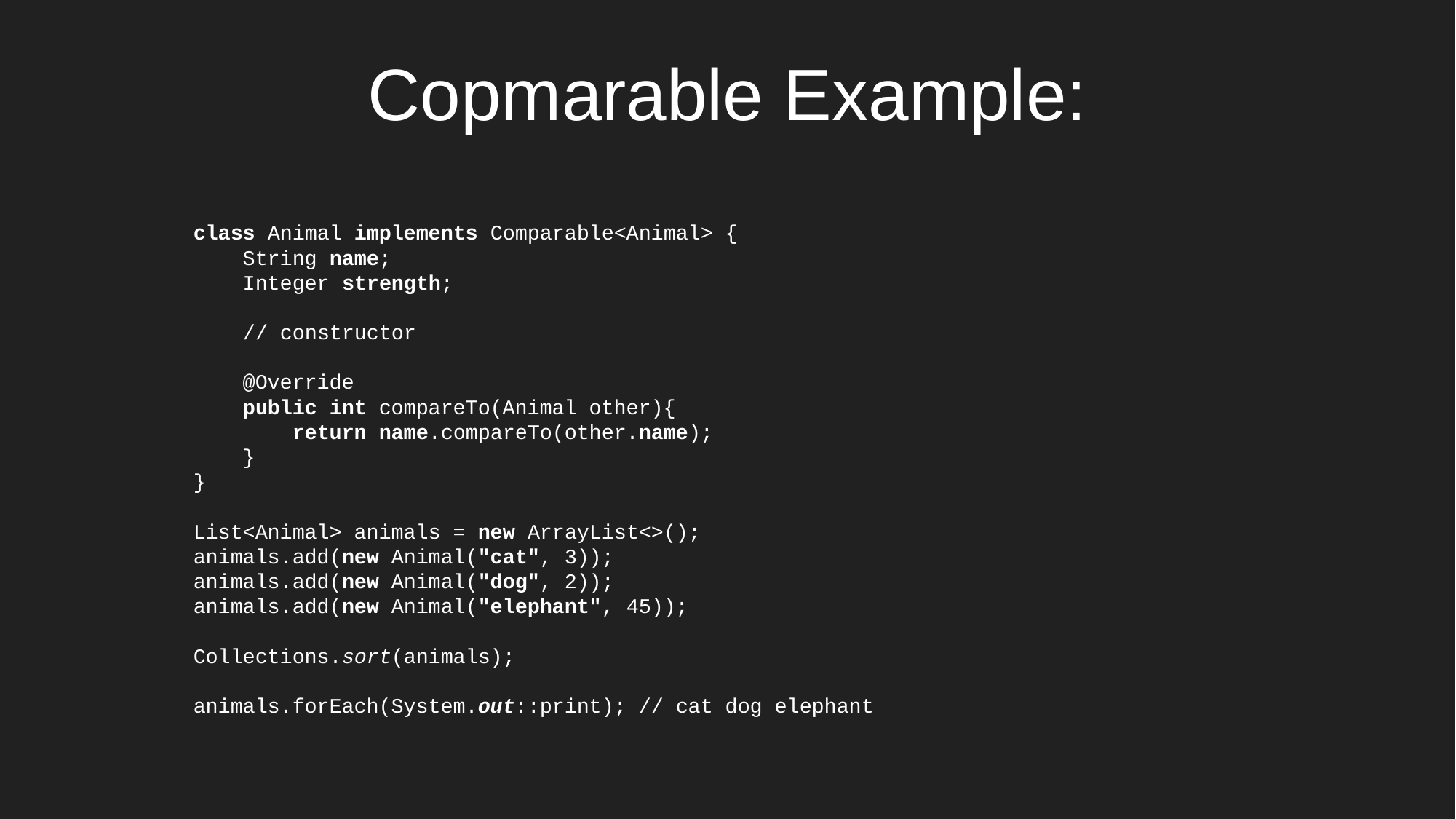

# Copmarable Example:
class Animal implements Comparable<Animal> {
    String name;
    Integer strength;
    // constructor
    @Override
    public int compareTo(Animal other){
        return name.compareTo(other.name);
    }
}

List<Animal> animals = new ArrayList<>();
animals.add(new Animal("cat", 3));
animals.add(new Animal("dog", 2));
animals.add(new Animal("elephant", 45));
Collections.sort(animals);
animals.forEach(System.out::print); // cat dog elephant